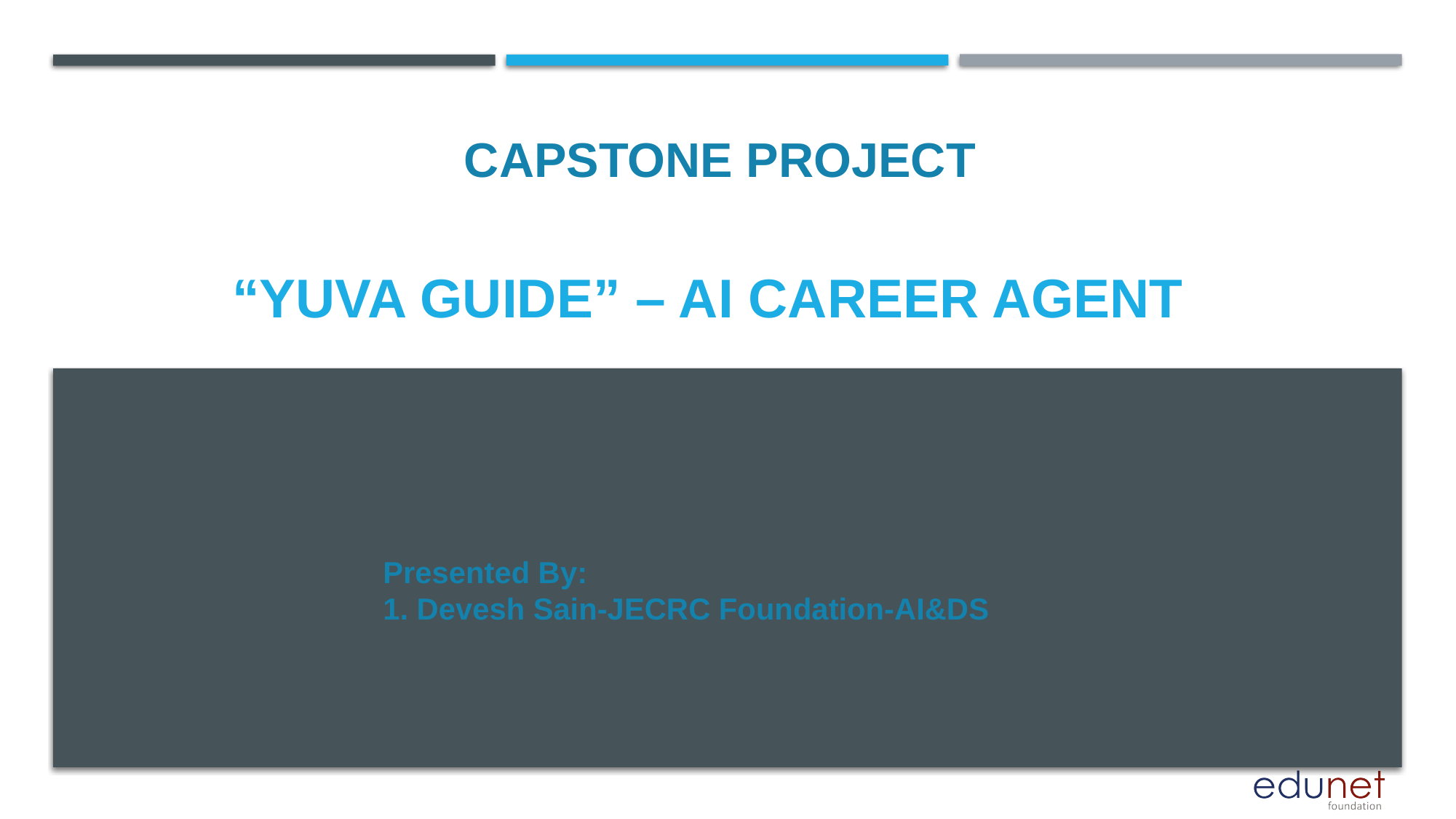

CAPSTONE PROJECT
# “YUVA GUIDE” – Ai career agent
Presented By:
1. Devesh Sain-JECRC Foundation-AI&DS